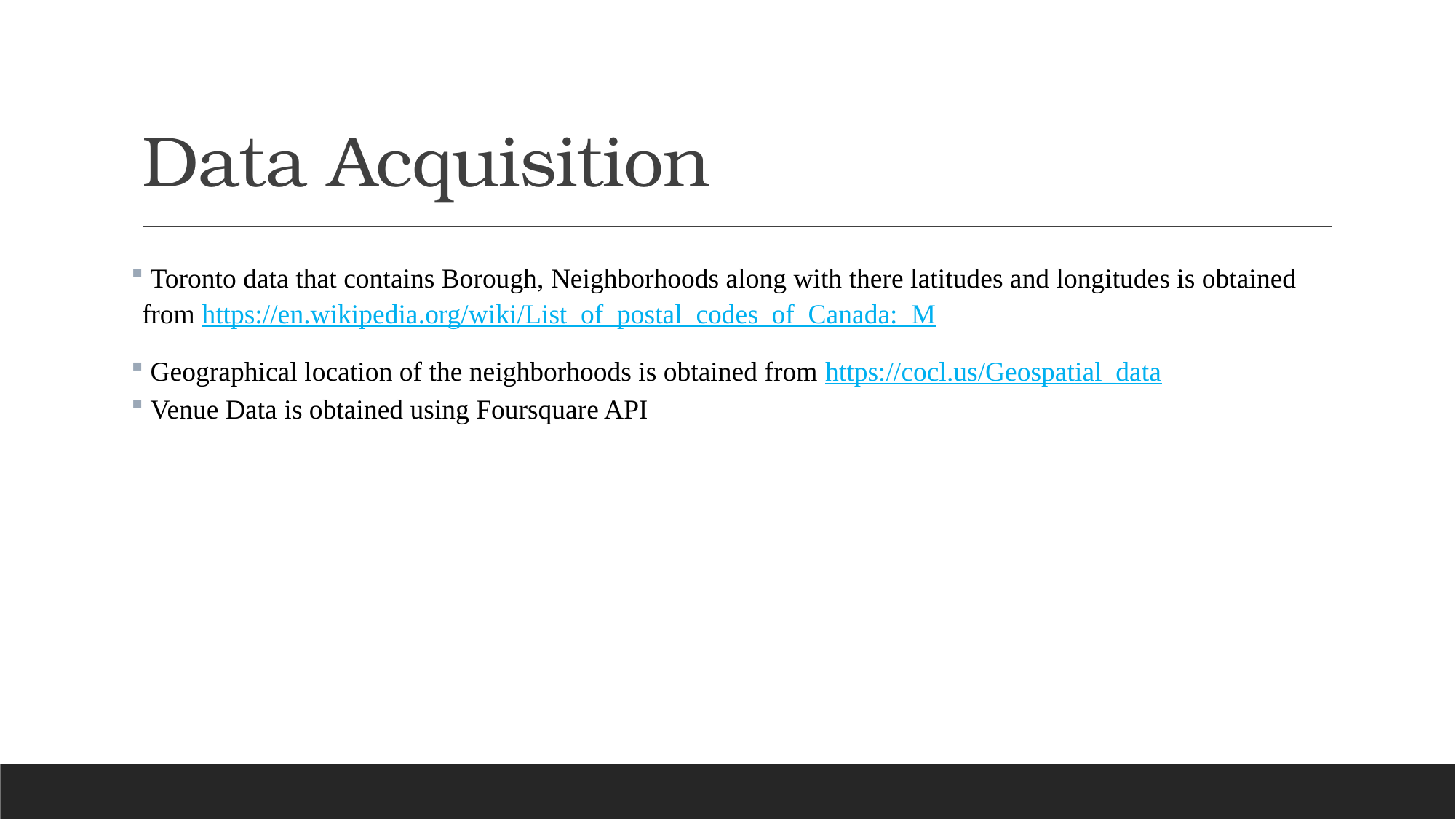

# Data Acquisition
 Toronto data that contains Borough, Neighborhoods along with there latitudes and longitudes is obtained from https://en.wikipedia.org/wiki/List_of_postal_codes_of_Canada:_M
 Geographical location of the neighborhoods is obtained from https://cocl.us/Geospatial_data
 Venue Data is obtained using Foursquare API